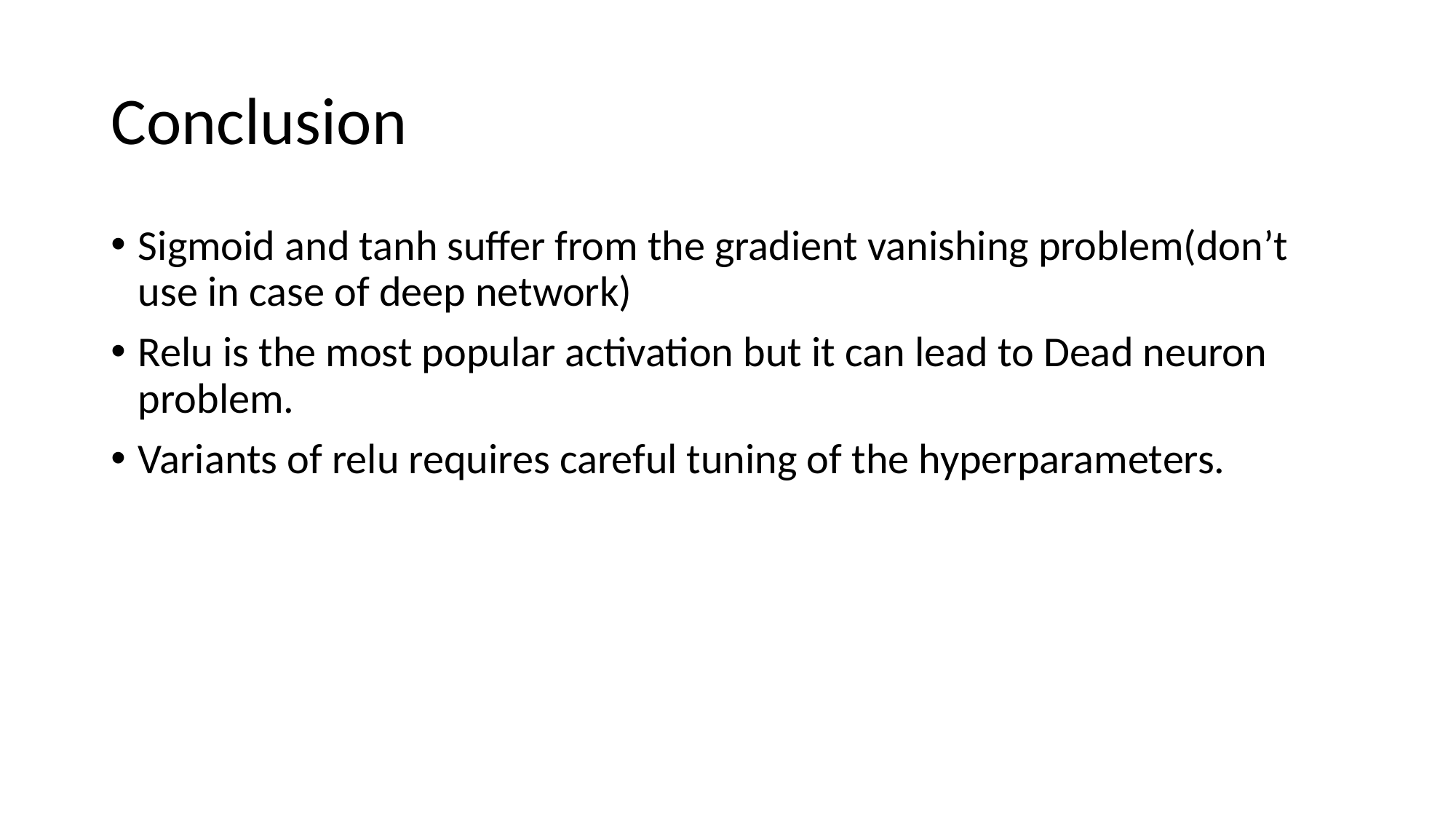

# Conclusion
Sigmoid and tanh suffer from the gradient vanishing problem(don’t use in case of deep network)
Relu is the most popular activation but it can lead to Dead neuron problem.
Variants of relu requires careful tuning of the hyperparameters.